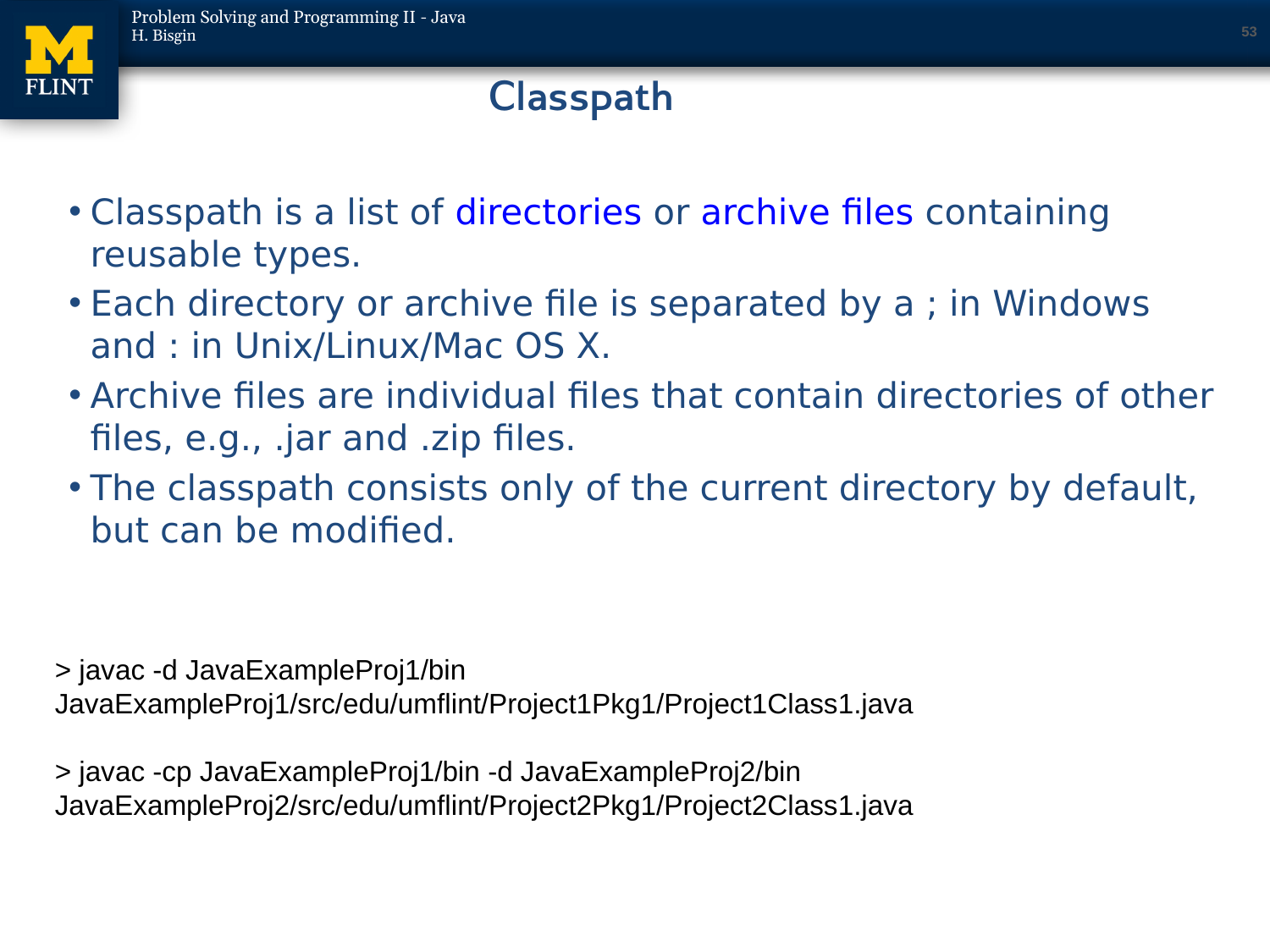

53
# Classpath
Classpath is a list of directories or archive files containing reusable types.
Each directory or archive file is separated by a ; in Windows and : in Unix/Linux/Mac OS X.
Archive files are individual files that contain directories of other files, e.g., .jar and .zip files.
The classpath consists only of the current directory by default, but can be modified.
> javac -d JavaExampleProj1/bin JavaExampleProj1/src/edu/umflint/Project1Pkg1/Project1Class1.java

> javac -cp JavaExampleProj1/bin -d JavaExampleProj2/bin JavaExampleProj2/src/edu/umflint/Project2Pkg1/Project2Class1.java